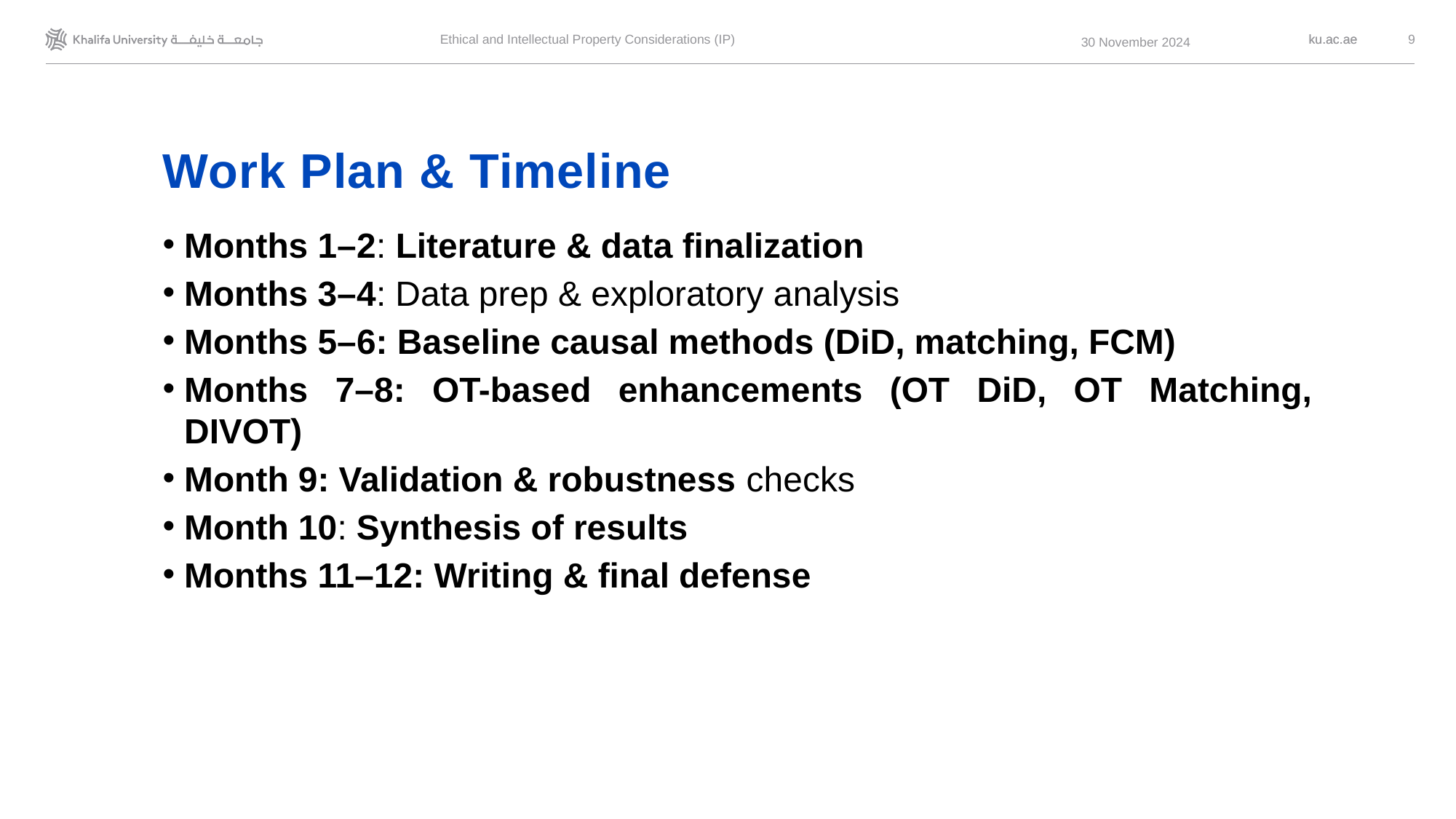

Ethical and Intellectual Property Considerations (IP)
9
     30 November 2024
# Work Plan & Timeline
Months 1–2: Literature & data finalization
Months 3–4: Data prep & exploratory analysis
Months 5–6: Baseline causal methods (DiD, matching, FCM)
Months 7–8: OT-based enhancements (OT DiD, OT Matching, DIVOT)
Month 9: Validation & robustness checks
Month 10: Synthesis of results
Months 11–12: Writing & final defense